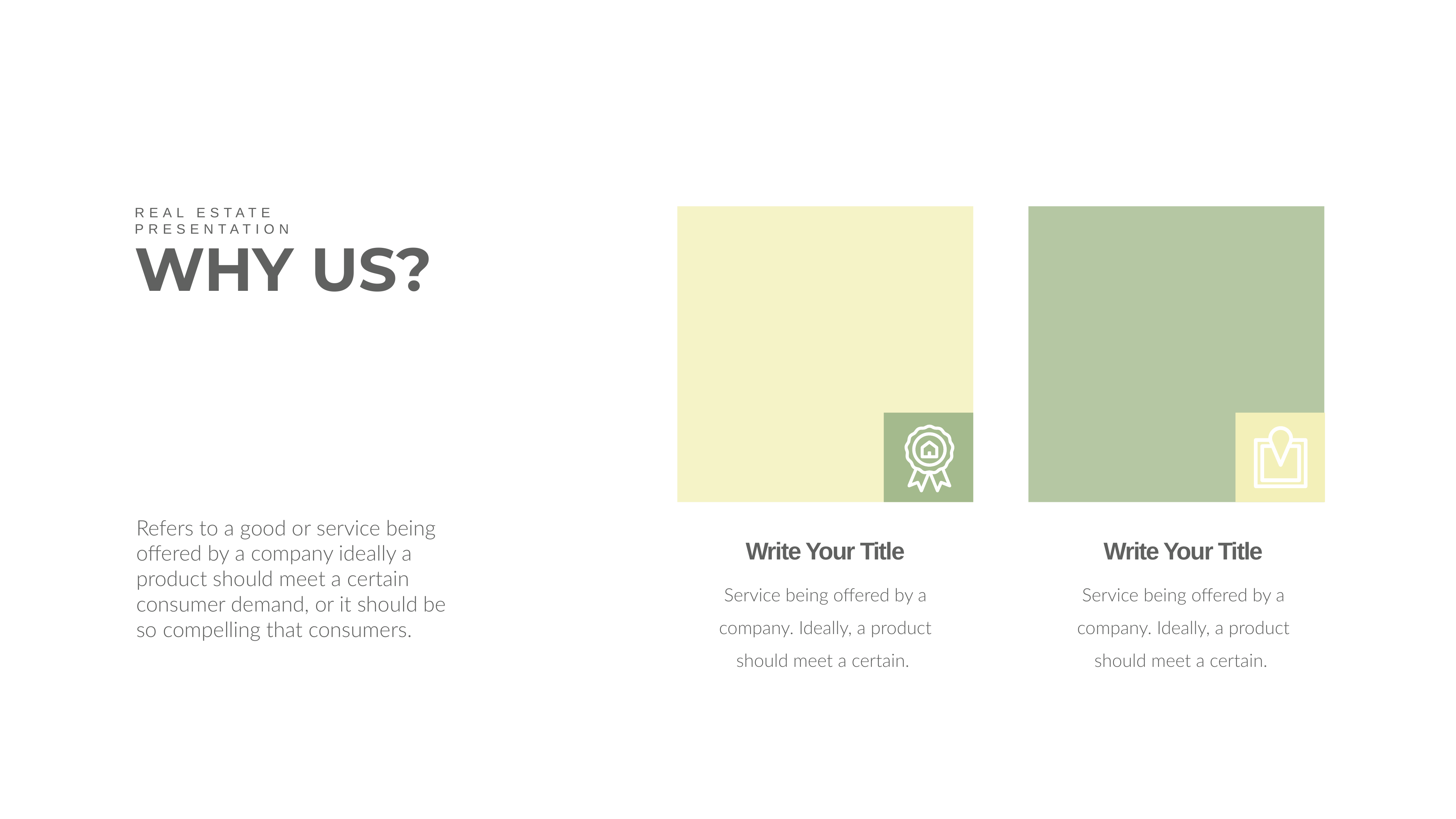

REAL ESTATE PRESENTATION
WHY US?

Refers to a good or service being offered by a company ideally a product should meet a certain consumer demand, or it should be so compelling that consumers.
Write Your Title
Write Your Title
Service being offered by a company. Ideally, a product should meet a certain.
Service being offered by a company. Ideally, a product should meet a certain.